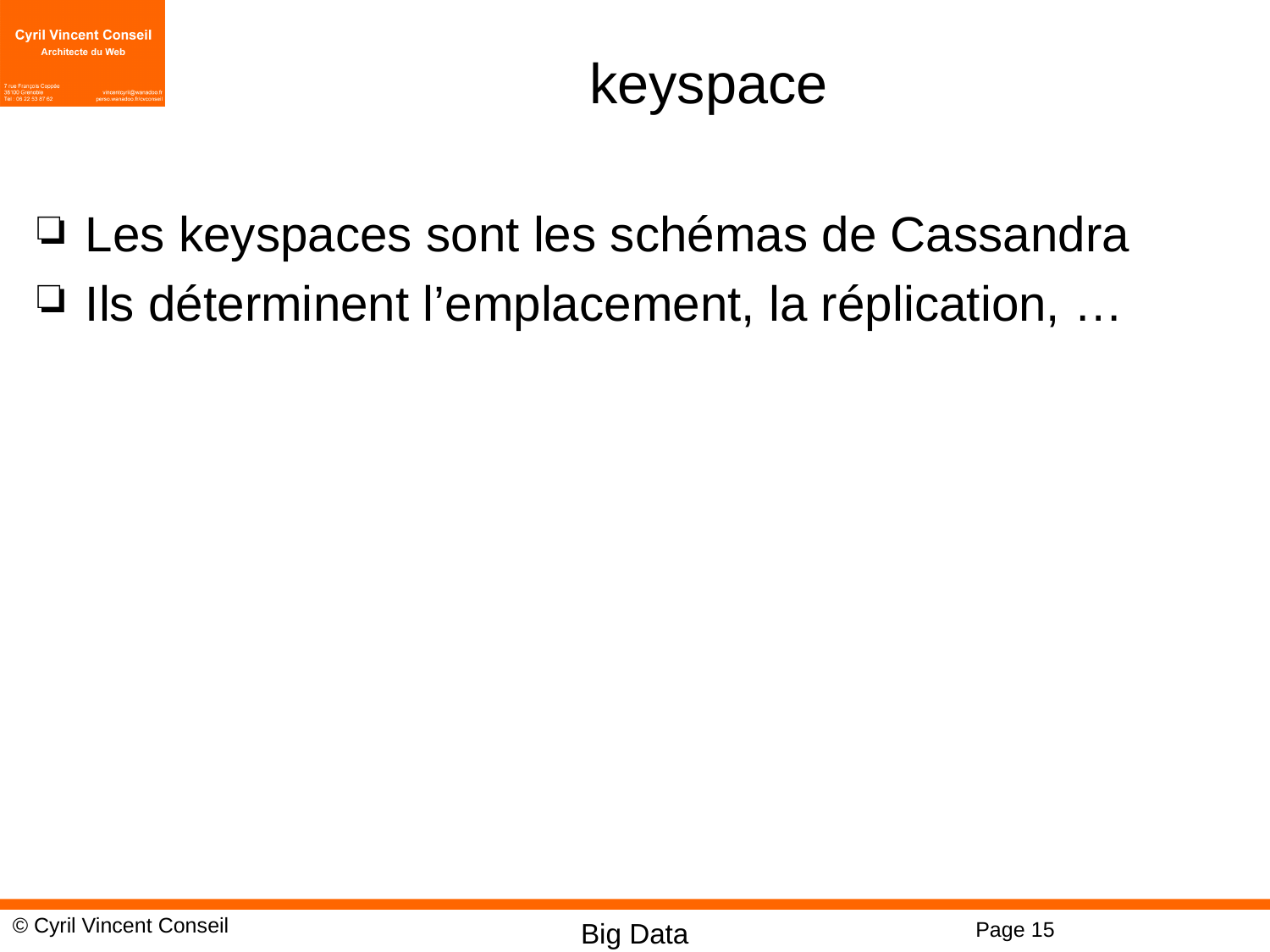

# keyspace
Les keyspaces sont les schémas de Cassandra
Ils déterminent l’emplacement, la réplication, …